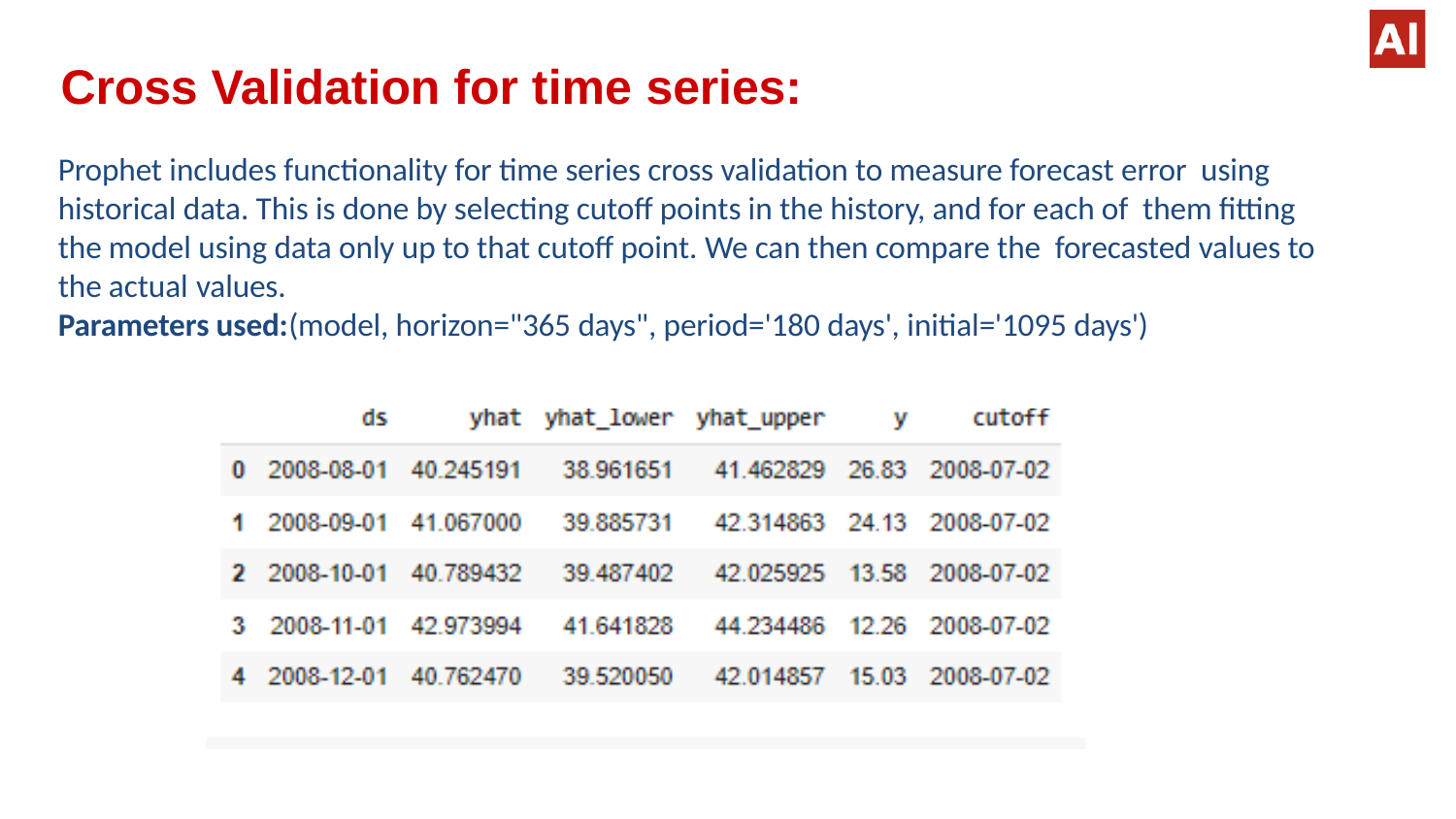

# Cross Validation for time series:
Prophet includes functionality for time series cross validation to measure forecast error  using historical data. This is done by selecting cutoff points in the history, and for each of  them fitting the model using data only up to that cutoff point. We can then compare the  forecasted values to the actual values.
Parameters used:(model, horizon="365 days", period='180 days', initial='1095 days')